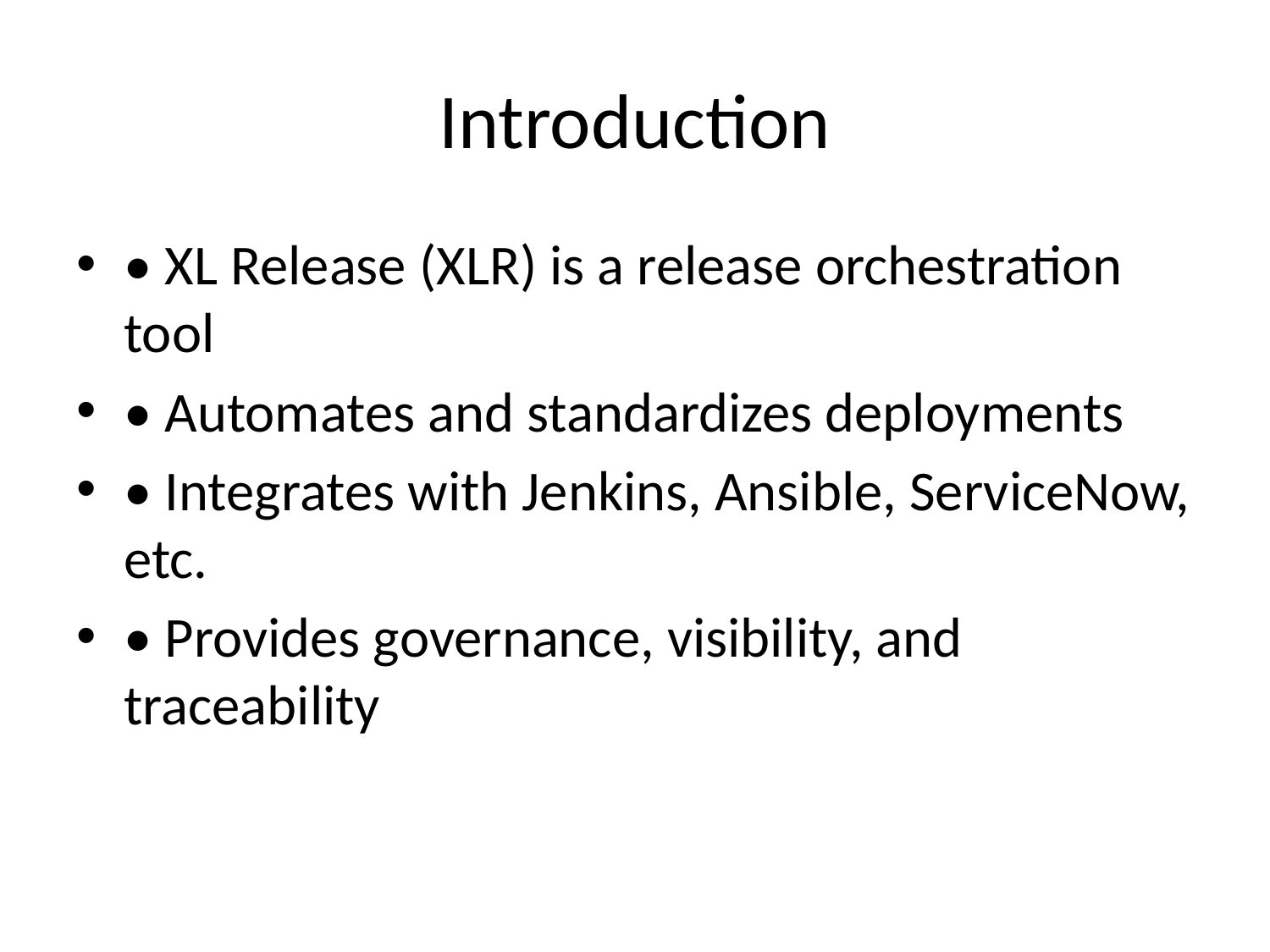

# Introduction
• XL Release (XLR) is a release orchestration tool
• Automates and standardizes deployments
• Integrates with Jenkins, Ansible, ServiceNow, etc.
• Provides governance, visibility, and traceability